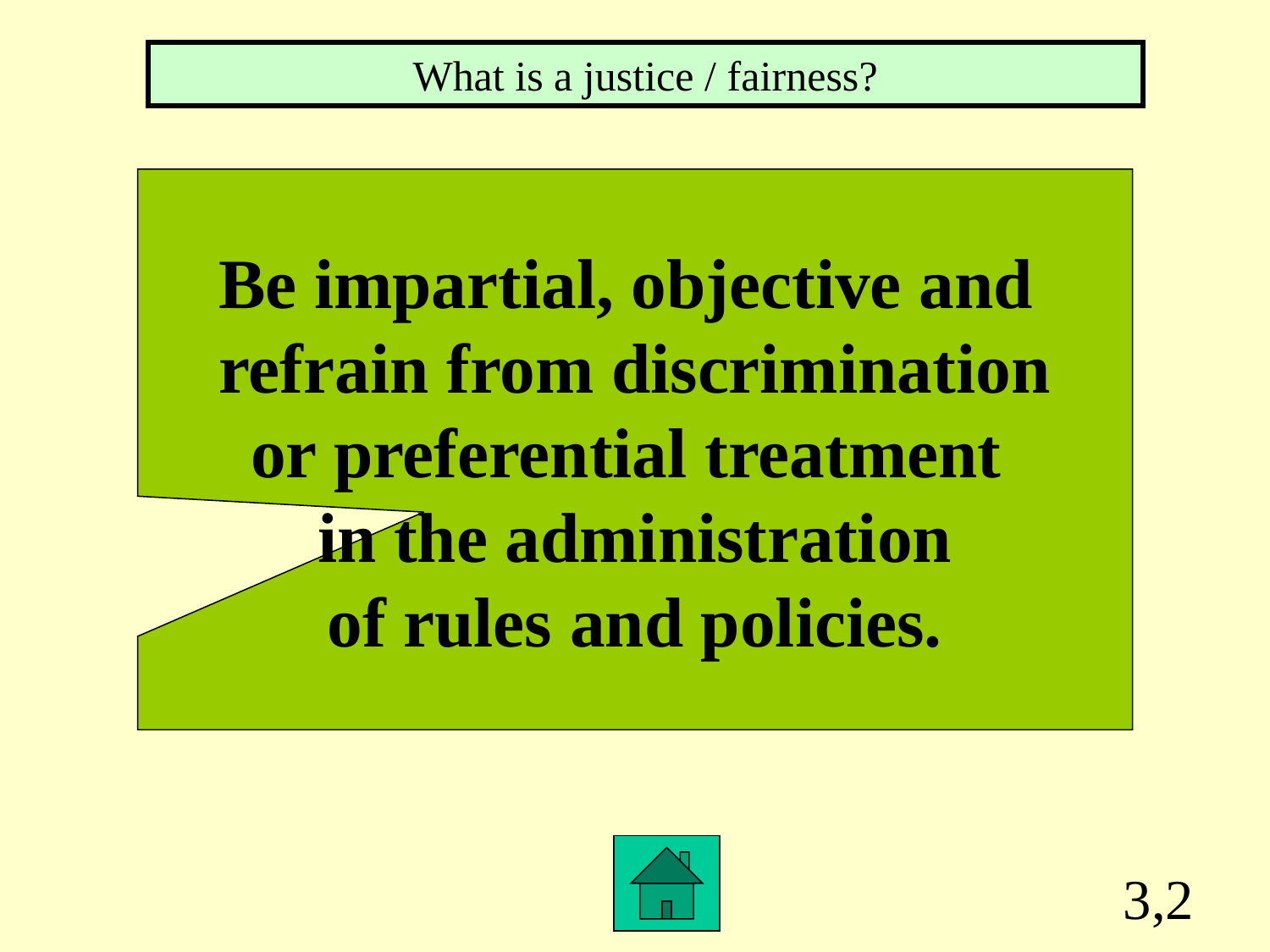

What is a justice / fairness?
Be impartial, objective and
refrain from discrimination
or preferential treatment
in the administration
of rules and policies.

3,2